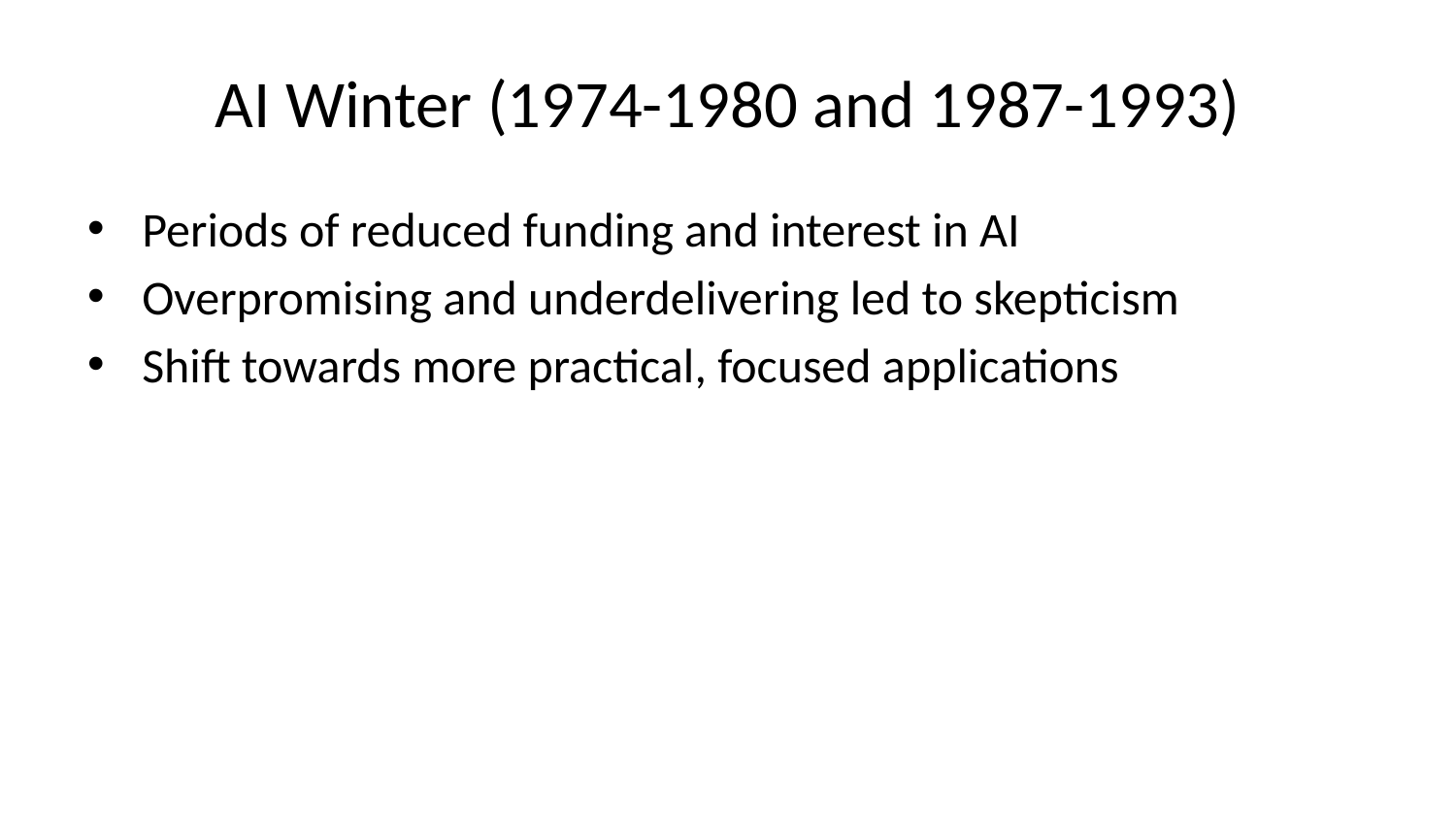

# AI Winter (1974-1980 and 1987-1993)
Periods of reduced funding and interest in AI
Overpromising and underdelivering led to skepticism
Shift towards more practical, focused applications